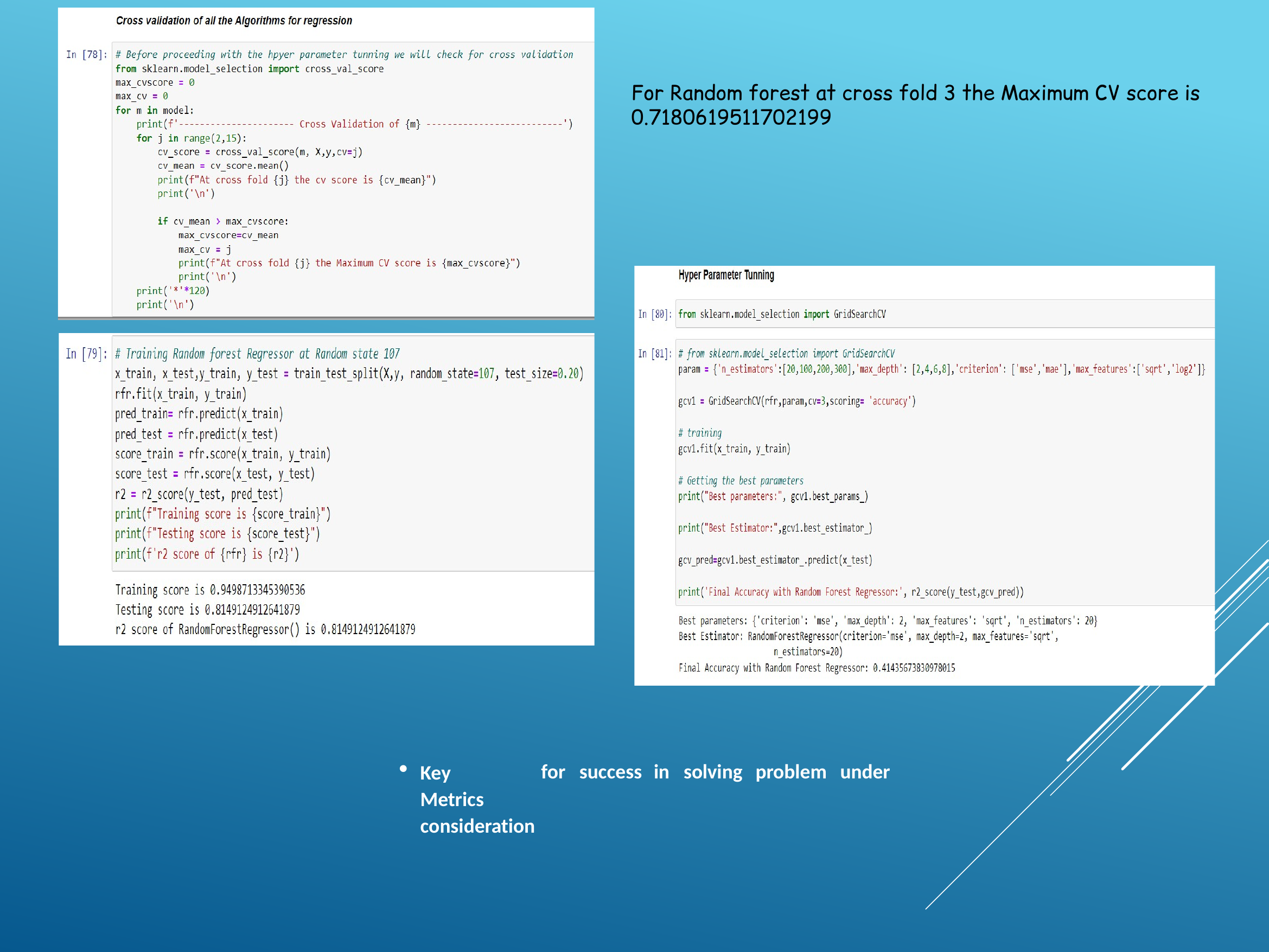

For Random forest at cross fold 3 the Maximum CV score is 0.7180619511702199

Key	Metrics consideration
for	success
in	solving	problem	under